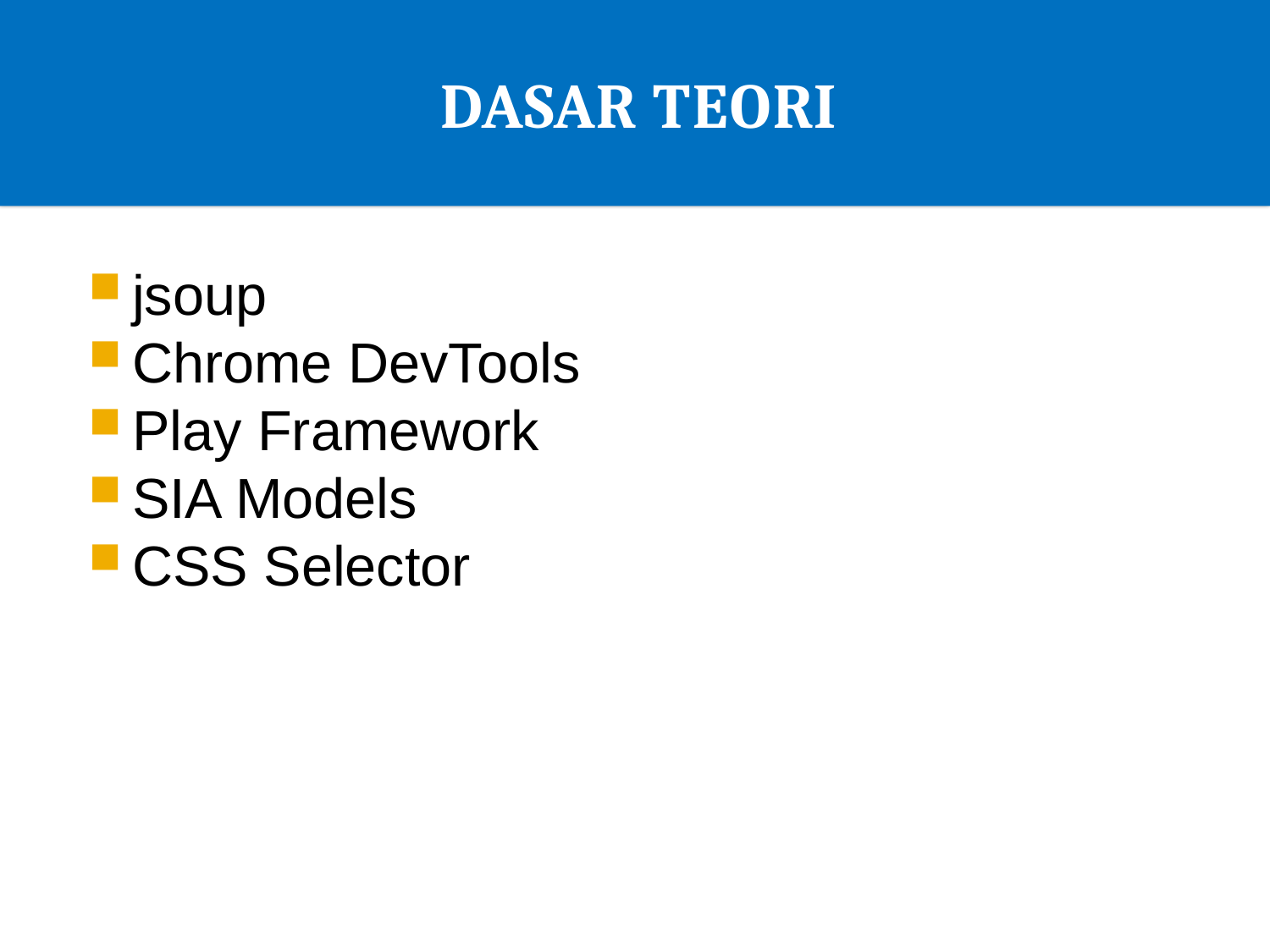

# DASAR TEORI
jsoup
Chrome DevTools
Play Framework
SIA Models
CSS Selector